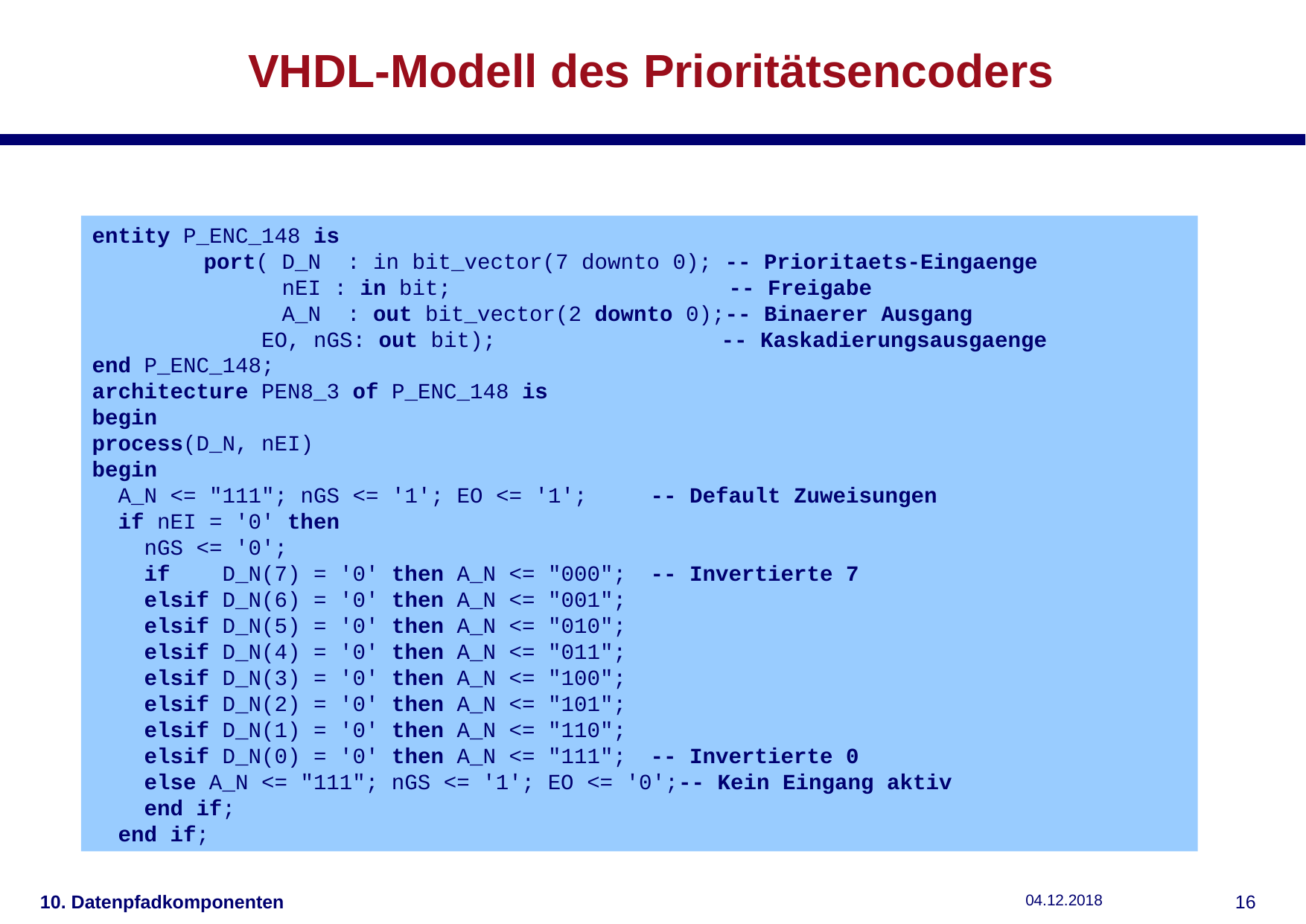

# VHDL-Modell des Prioritätsencoders
entity P_ENC_148 is
	port( D_N  : in bit_vector(7 downto 0); -- Prioritaets-Eingaenge
	      nEI : in bit;  		      -- Freigabe
	      A_N  : out bit_vector(2 downto 0);-- Binaerer Ausgang
             EO, nGS: out bit);	              -- Kaskadierungsausgaenge
end P_ENC_148;
architecture PEN8_3 of P_ENC_148 is
begin
process(D_N, nEI)
begin
  A_N <= "111"; nGS <= '1'; EO <= '1';	-- Default Zuweisungen
  if nEI = '0' then
    nGS <= '0';
    if    D_N(7) = '0' then A_N <= "000"; 	-- Invertierte 7
    elsif D_N(6) = '0' then A_N <= "001";
    elsif D_N(5) = '0' then A_N <= "010";
    elsif D_N(4) = '0' then A_N <= "011";
    elsif D_N(3) = '0' then A_N <= "100";
    elsif D_N(2) = '0' then A_N <= "101";
    elsif D_N(1) = '0' then A_N <= "110";
    elsif D_N(0) = '0' then A_N <= "111"; 	-- Invertierte 0
    else A_N <= "111"; nGS <= '1'; EO <= '0';-- Kein Eingang aktiv
    end if;
  end if;
10. Datenpfadkomponenten
04.12.2018
16